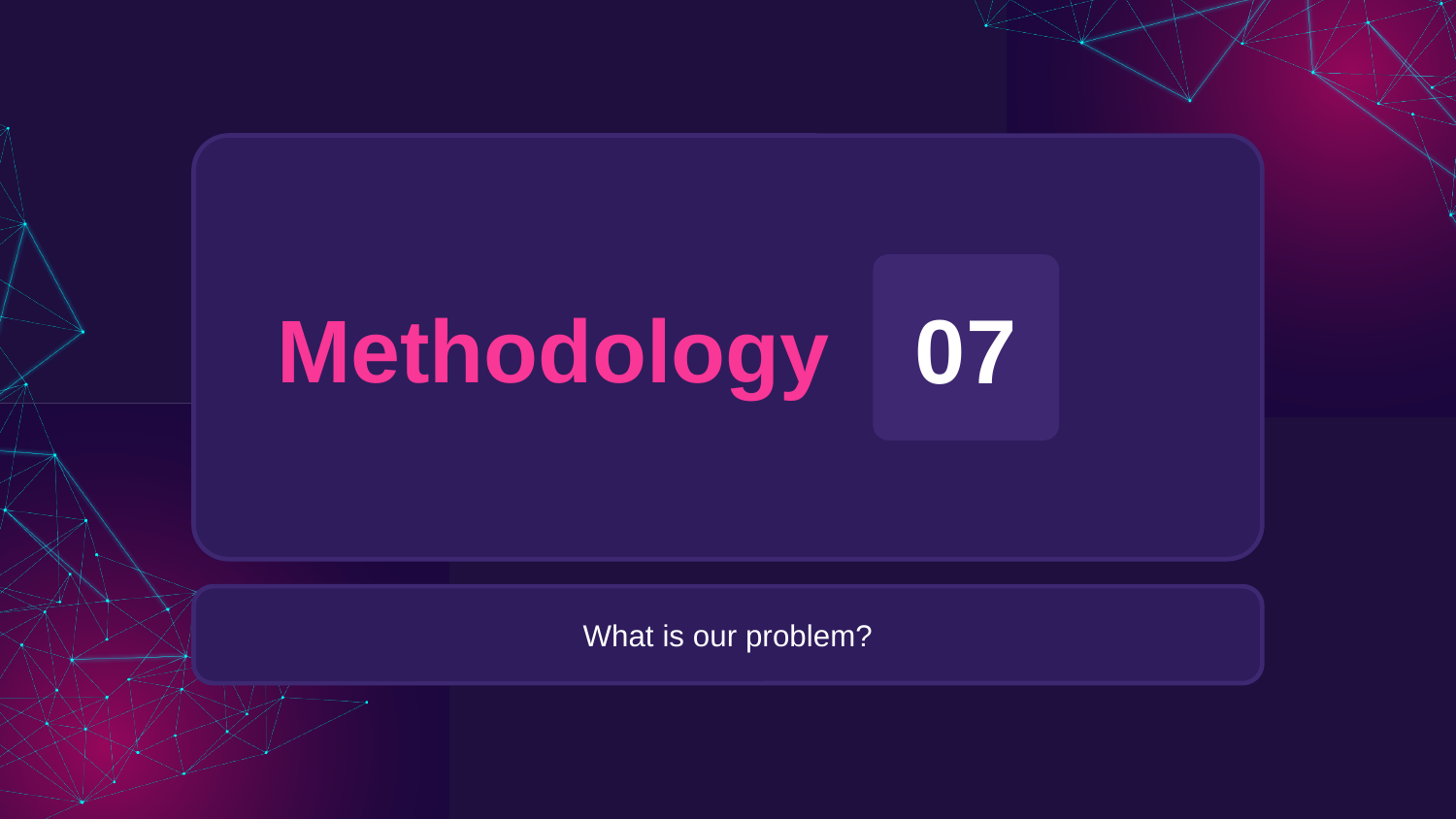

# Methodology

07

What is our problem?